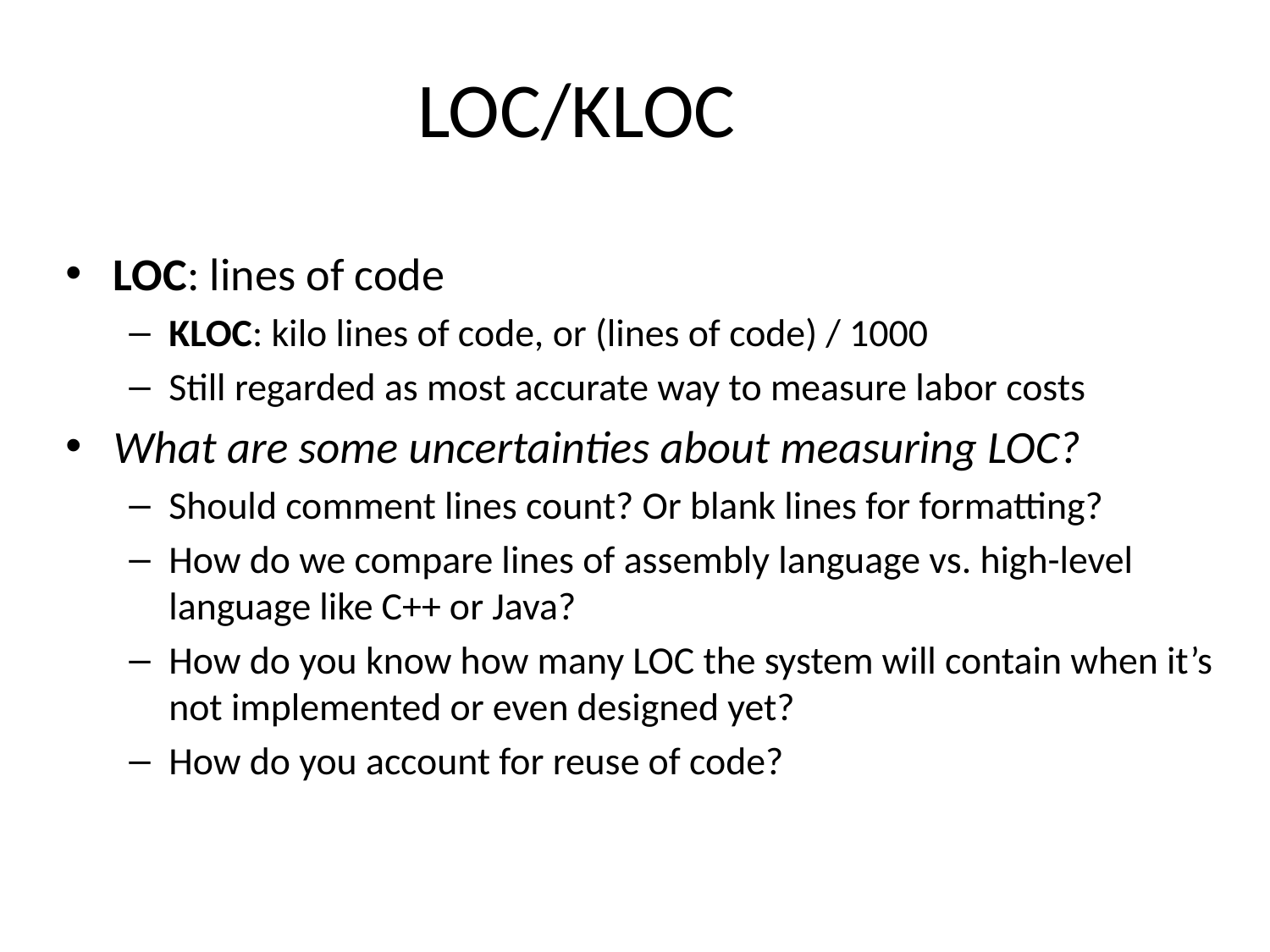

# LOC/KLOC
LOC: lines of code
KLOC: kilo lines of code, or (lines of code) / 1000
Still regarded as most accurate way to measure labor costs
What are some uncertainties about measuring LOC?
Should comment lines count? Or blank lines for formatting?
How do we compare lines of assembly language vs. high-level language like C++ or Java?
How do you know how many LOC the system will contain when it’s not implemented or even designed yet?
How do you account for reuse of code?